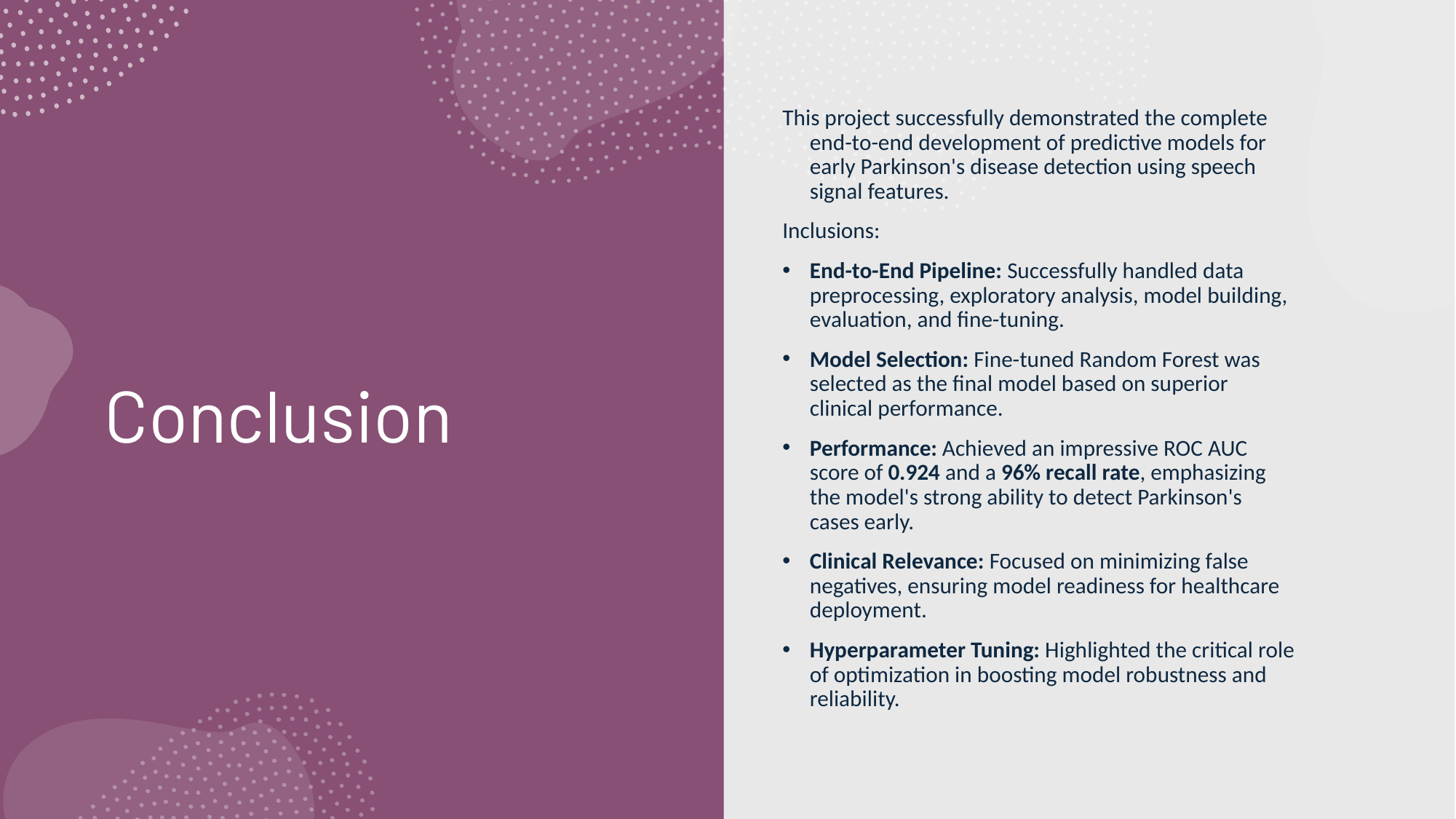

This project successfully demonstrated the complete end-to-end development of predictive models for early Parkinson's disease detection using speech signal features.
Inclusions:
End-to-End Pipeline: Successfully handled data preprocessing, exploratory analysis, model building, evaluation, and fine-tuning.
Model Selection: Fine-tuned Random Forest was selected as the final model based on superior clinical performance.
Performance: Achieved an impressive ROC AUC score of 0.924 and a 96% recall rate, emphasizing the model's strong ability to detect Parkinson's cases early.
Clinical Relevance: Focused on minimizing false negatives, ensuring model readiness for healthcare deployment.
Hyperparameter Tuning: Highlighted the critical role of optimization in boosting model robustness and reliability.

# Conclusion